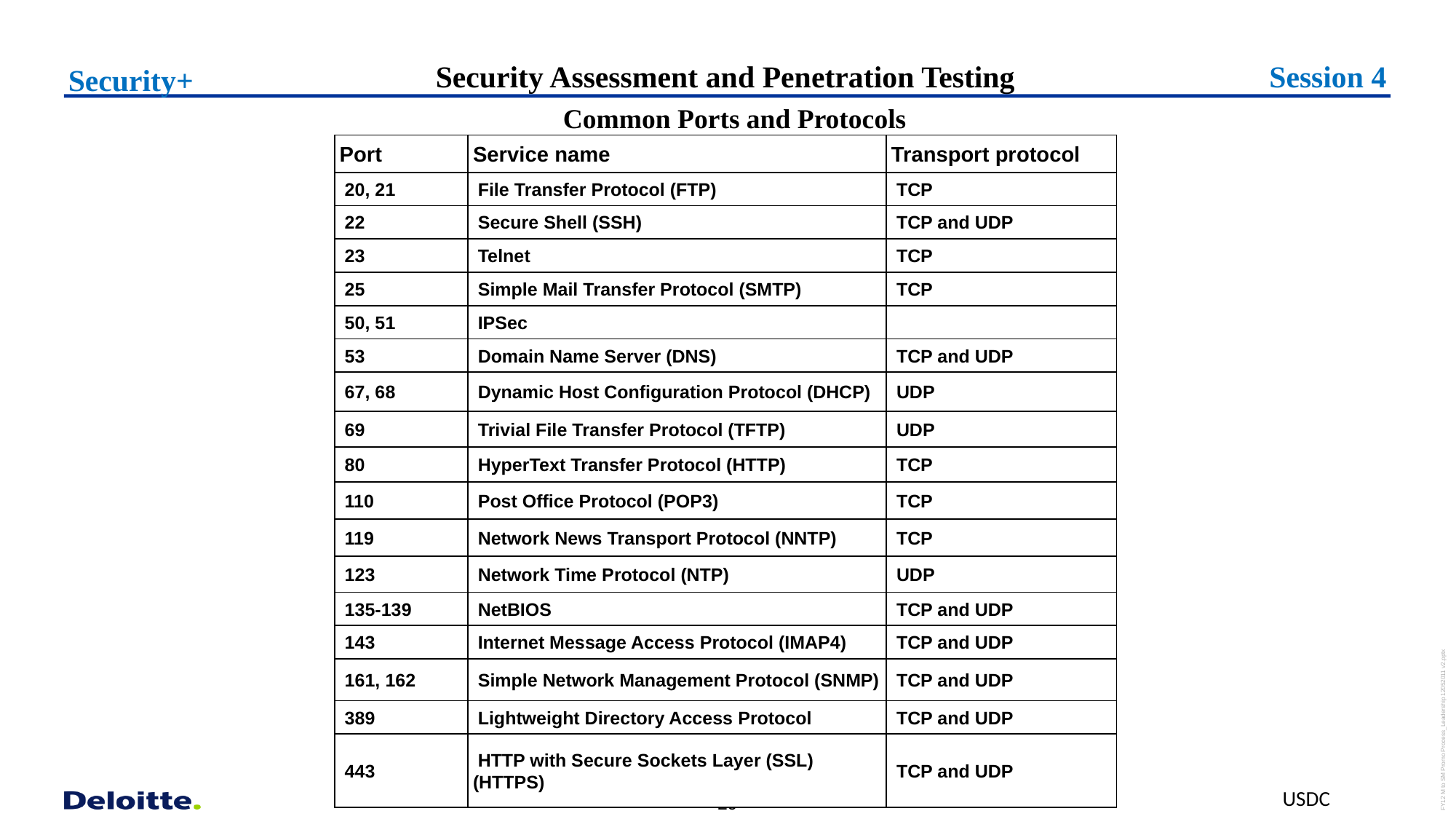

Security Assessment and Penetration Testing
 Session 4
Security+
  Common Ports and Protocols
| Port | Service name | Transport protocol |
| --- | --- | --- |
| 20, 21 | File Transfer Protocol (FTP) | TCP |
| 22 | Secure Shell (SSH) | TCP and UDP |
| 23 | Telnet | TCP |
| 25 | Simple Mail Transfer Protocol (SMTP) | TCP |
| 50, 51 | IPSec |  |
| 53 | Domain Name Server (DNS) | TCP and UDP |
| 67, 68 | Dynamic Host Configuration Protocol (DHCP) | UDP |
| 69 | Trivial File Transfer Protocol (TFTP) | UDP |
| 80 | HyperText Transfer Protocol (HTTP) | TCP |
| 110 | Post Office Protocol (POP3) | TCP |
| 119 | Network News Transport Protocol (NNTP) | TCP |
| 123 | Network Time Protocol (NTP) | UDP |
| 135-139 | NetBIOS | TCP and UDP |
| 143 | Internet Message Access Protocol (IMAP4) | TCP and UDP |
| 161, 162 | Simple Network Management Protocol (SNMP) | TCP and UDP |
| 389 | Lightweight Directory Access Protocol | TCP and UDP |
| 443 | HTTP with Secure Sockets Layer (SSL) (HTTPS) | TCP and UDP |